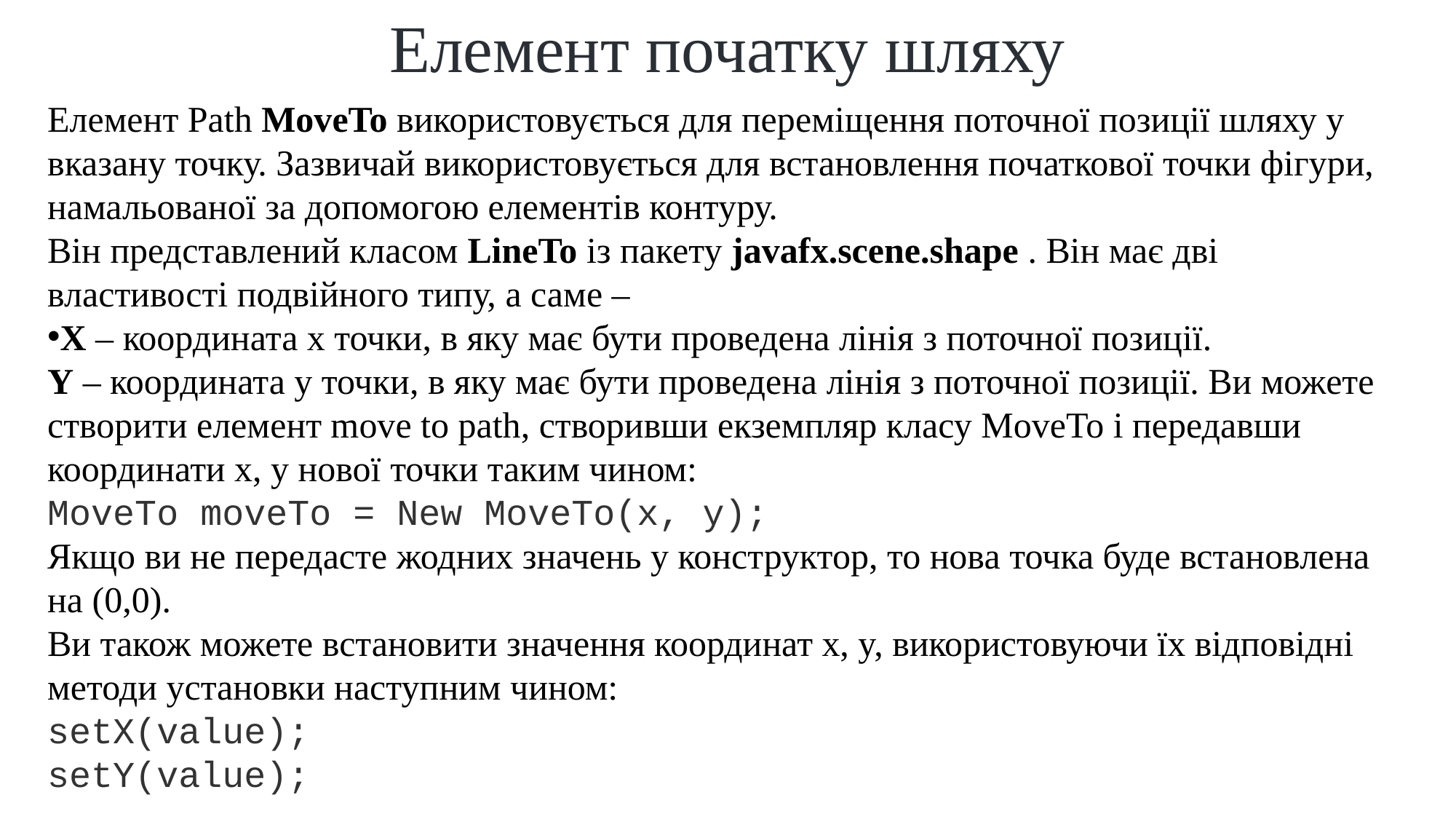

Елемент початку шляху
Елемент Path MoveTo використовується для переміщення поточної позиції шляху у вказану точку. Зазвичай використовується для встановлення початкової точки фігури, намальованої за допомогою елементів контуру.
Він представлений класом LineTo із пакету javafx.scene.shape . Він має дві властивості подвійного типу, а саме –
X – координата x точки, в яку має бути проведена лінія з поточної позиції.
Y – координата y точки, в яку має бути проведена лінія з поточної позиції. Ви можете створити елемент move to path, створивши екземпляр класу MoveTo і передавши координати x, y нової точки таким чином:
MoveTo moveTo = New MoveTo(x, y);
Якщо ви не передасте жодних значень у конструктор, то нова точка буде встановлена ​​на (0,0).
Ви також можете встановити значення координат x, y, використовуючи їх відповідні методи установки наступним чином:
setX(value);
setY(value);